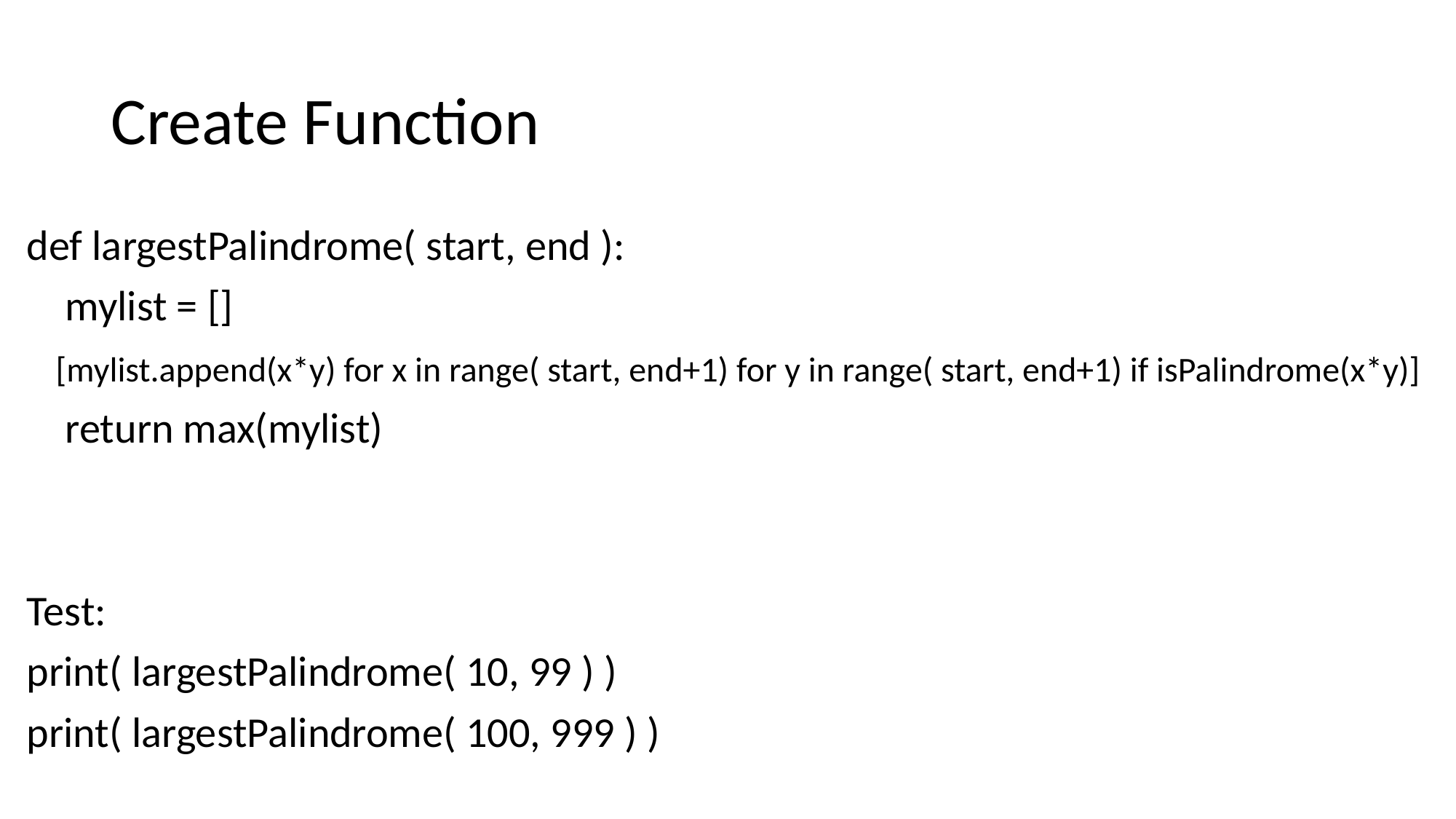

# Create Function
def largestPalindrome( start, end ):
    mylist = []
   [mylist.append(x*y) for x in range( start, end+1) for y in range( start, end+1) if isPalindrome(x*y)]
    return max(mylist)

Test:
print( largestPalindrome( 10, 99 ) )
print( largestPalindrome( 100, 999 ) )